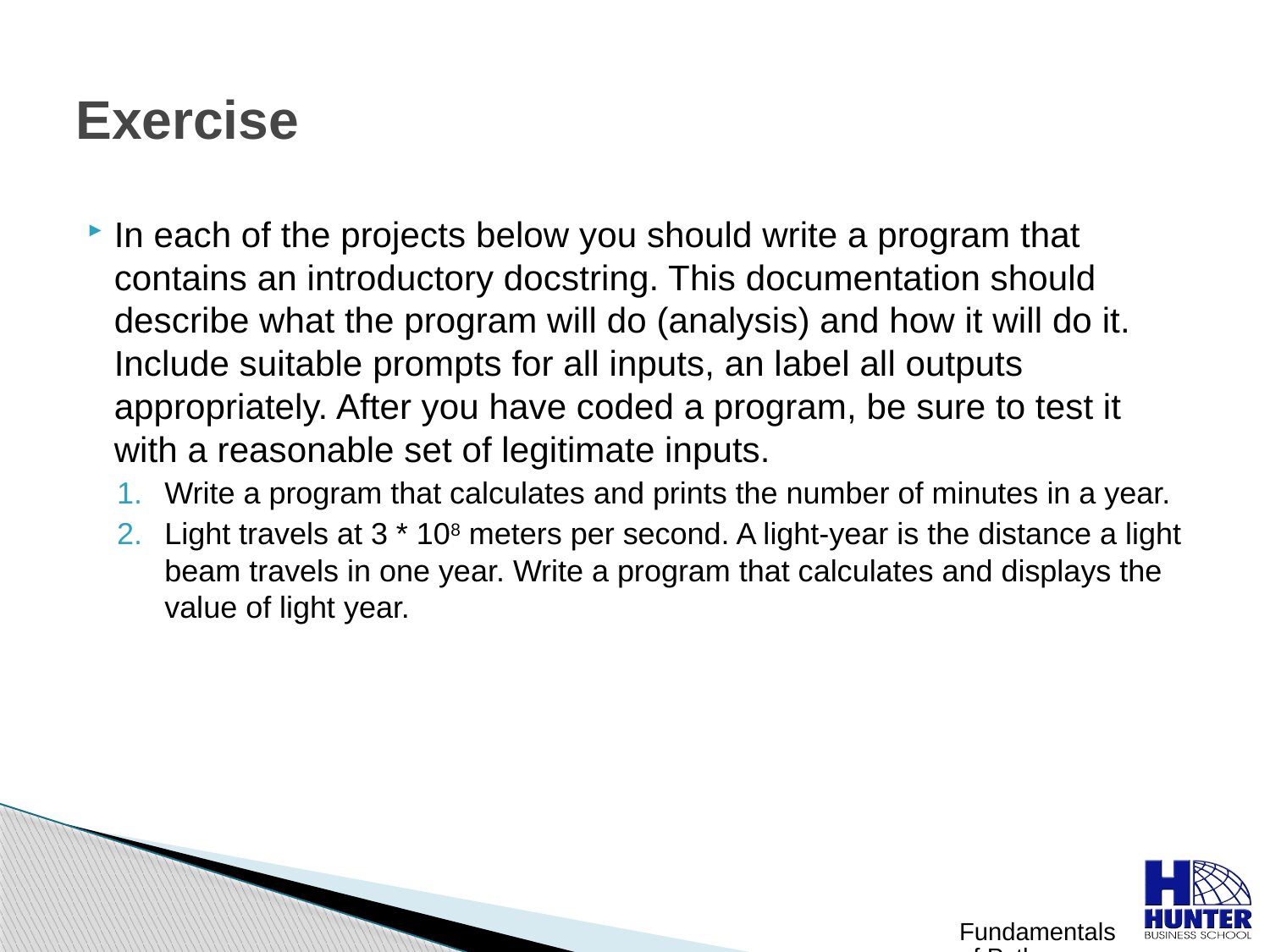

# Exercise
In each of the projects below you should write a program that contains an introductory docstring. This documentation should describe what the program will do (analysis) and how it will do it. Include suitable prompts for all inputs, an label all outputs appropriately. After you have coded a program, be sure to test it with a reasonable set of legitimate inputs.
Write a program that calculates and prints the number of minutes in a year.
Light travels at 3 * 108 meters per second. A light-year is the distance a light beam travels in one year. Write a program that calculates and displays the value of light year.
Fundamentals of Python